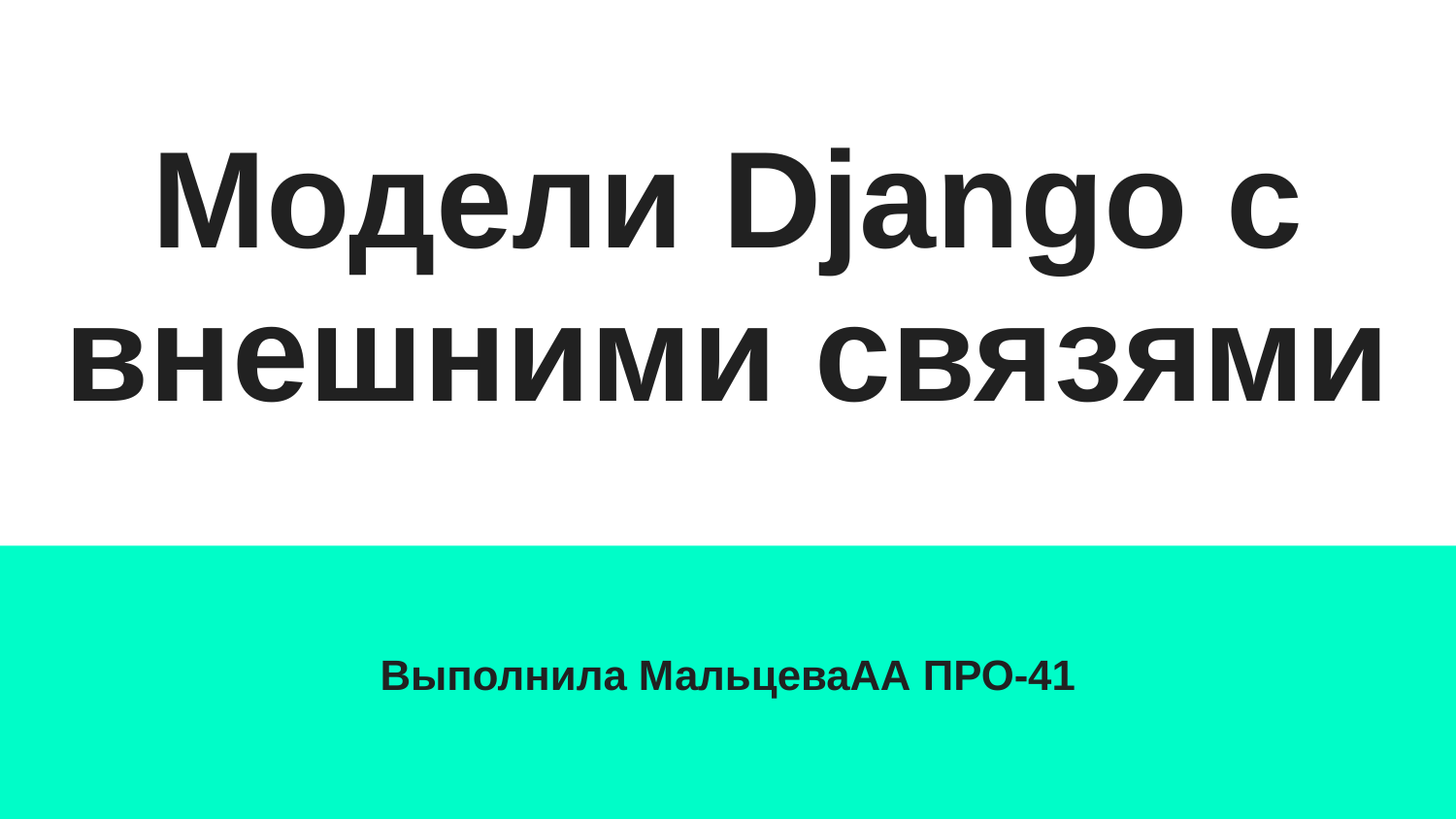

# Модели Django с внешними связями
Выполнила МальцеваАА ПРО-41